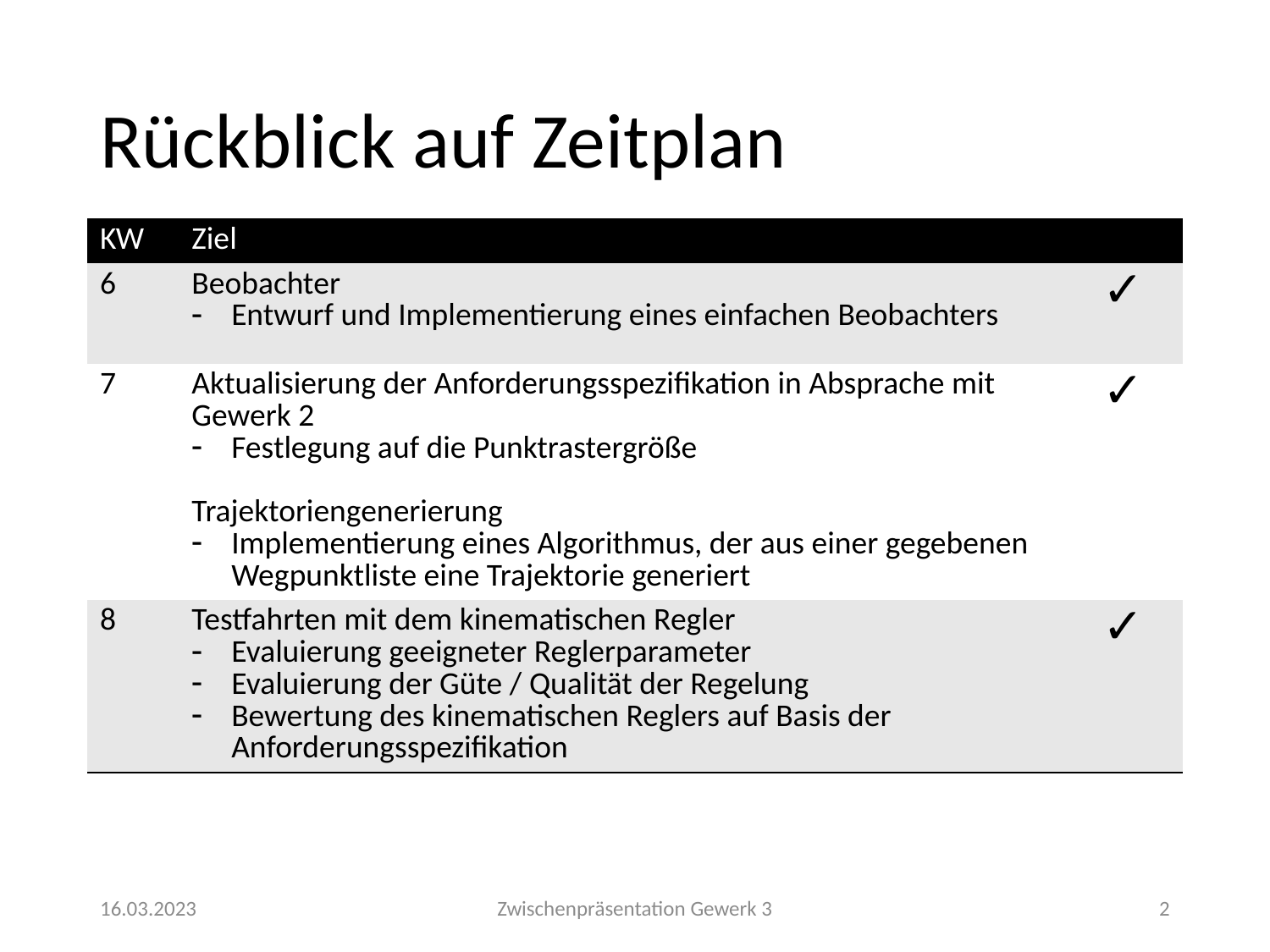

# Rückblick auf Zeitplan
| KW | Ziel |  |
| --- | --- | --- |
| 6 | Beobachter Entwurf und Implementierung eines einfachen Beobachters | ✓ |
| 7 | Aktualisierung der Anforderungsspezifikation in Absprache mit Gewerk 2 Festlegung auf die Punktrastergröße Trajektoriengenerierung Implementierung eines Algorithmus, der aus einer gegebenen Wegpunktliste eine Trajektorie generiert | ✓ |
| 8 | Testfahrten mit dem kinematischen Regler Evaluierung geeigneter Reglerparameter Evaluierung der Güte / Qualität der Regelung Bewertung des kinematischen Reglers auf Basis der Anforderungsspezifikation | ✓ |

16.03.2023
Zwischenpräsentation Gewerk 3
2